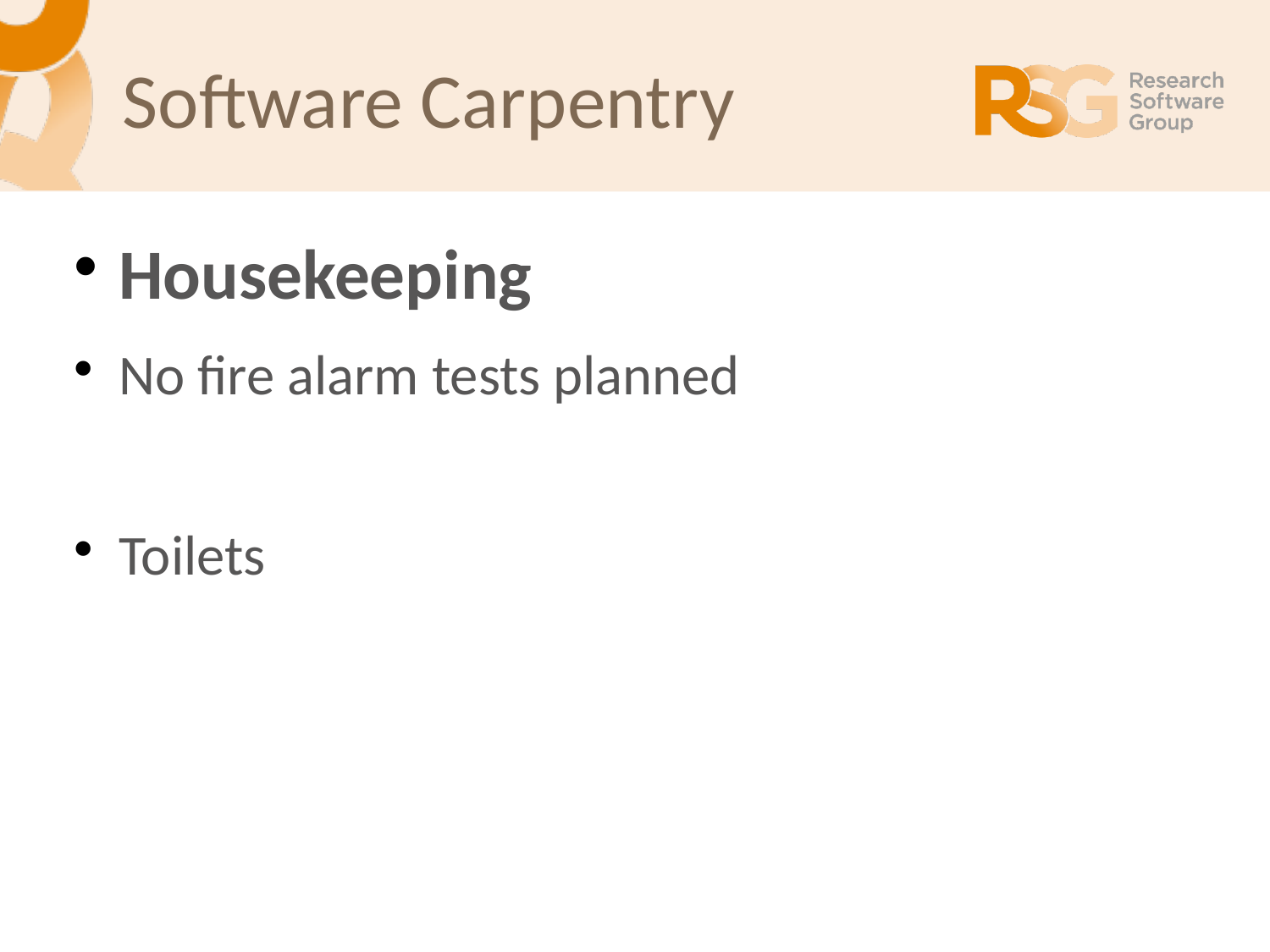

Software Carpentry
Housekeeping
No fire alarm tests planned

Toilets